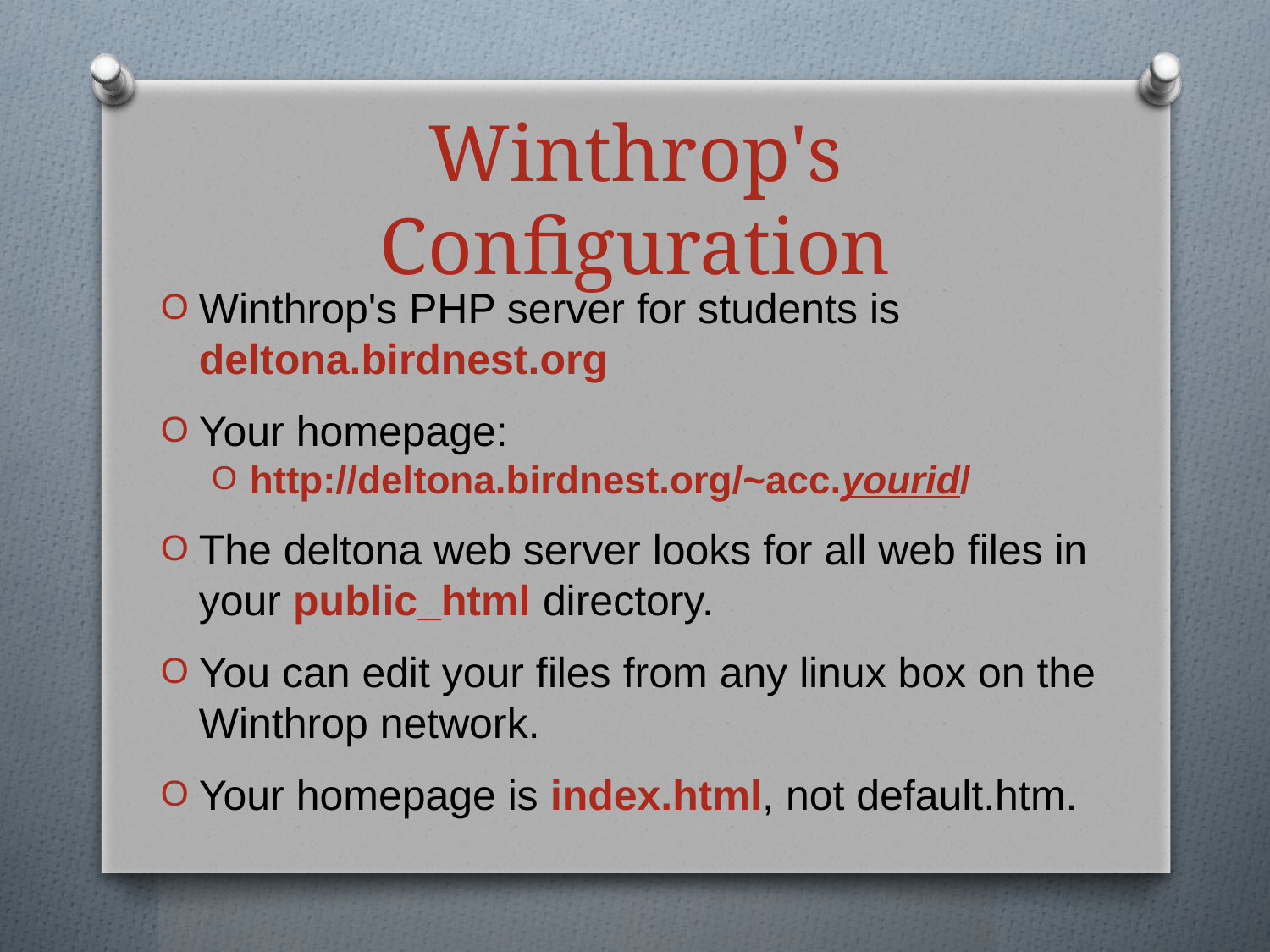

# Winthrop's Configuration
Winthrop's PHP server for students is deltona.birdnest.org
Your homepage:
http://deltona.birdnest.org/~acc.yourid/
The deltona web server looks for all web files in your public_html directory.
You can edit your files from any linux box on the Winthrop network.
Your homepage is index.html, not default.htm.